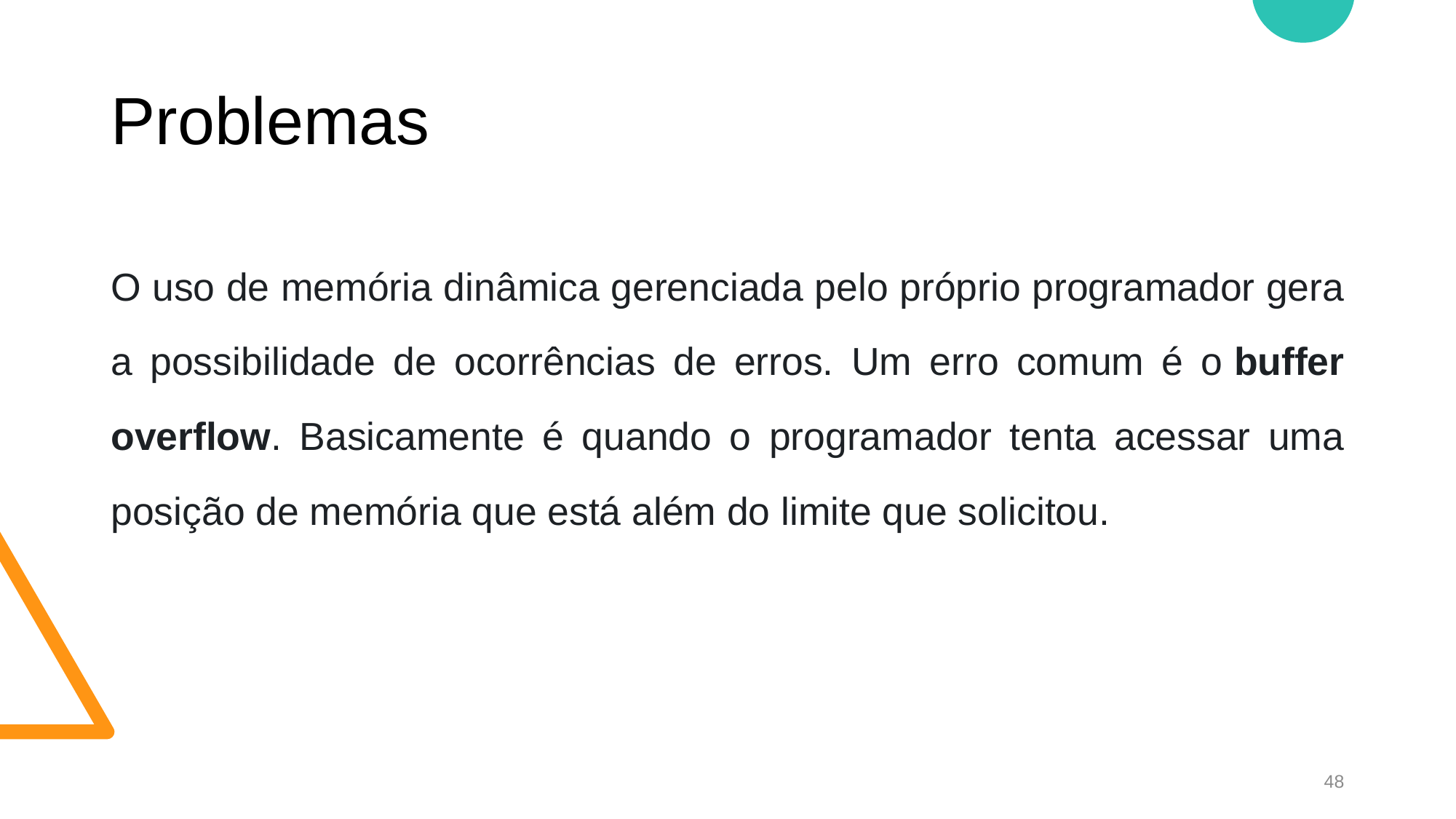

# Problemas
O uso de memória dinâmica gerenciada pelo próprio programador gera a possibilidade de ocorrências de erros. Um erro comum é o buffer overflow. Basicamente é quando o programador tenta acessar uma posição de memória que está além do limite que solicitou.
48